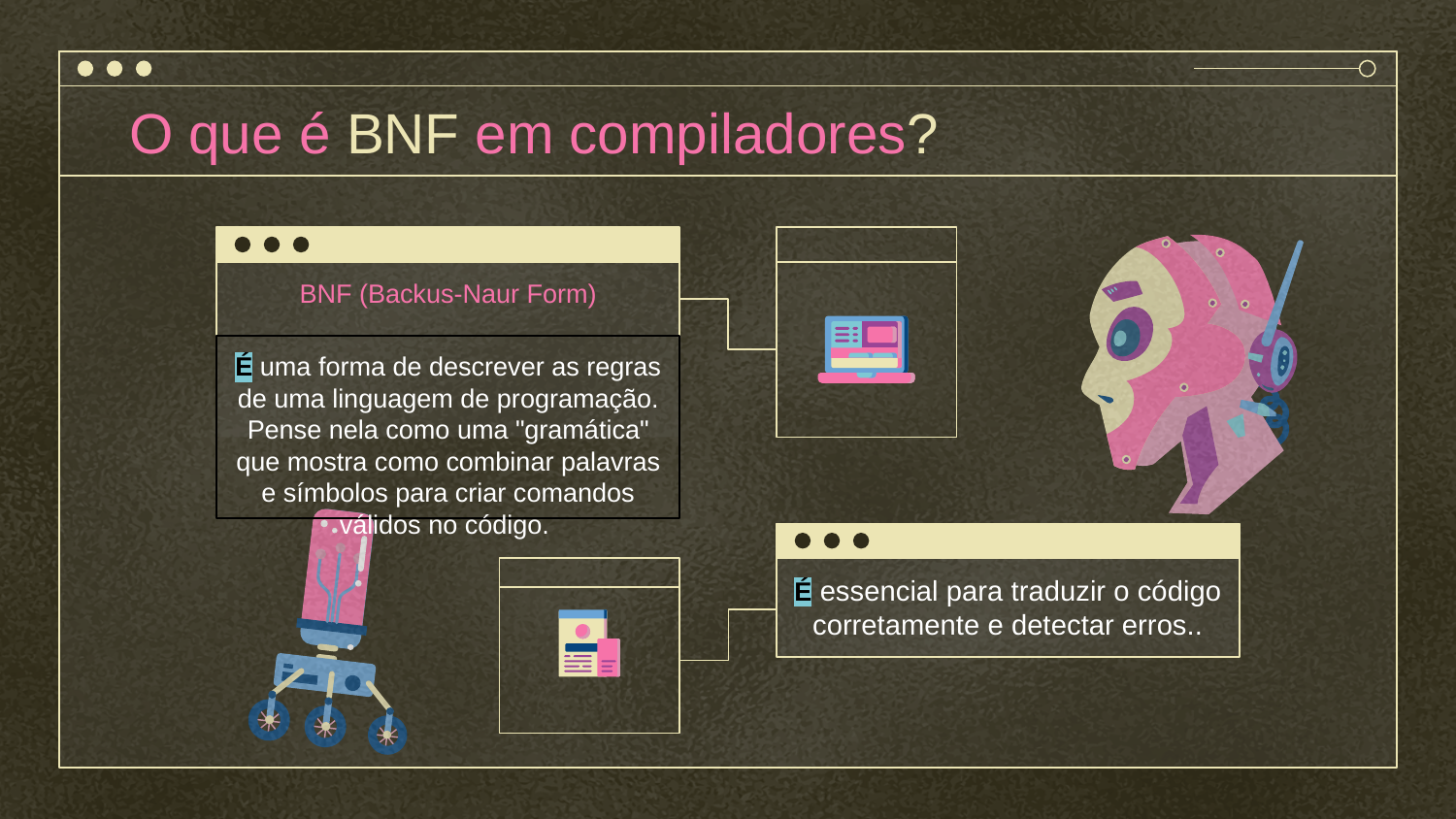

# O que é BNF em compiladores?

BNF (Backus-Naur Form)

É uma forma de descrever as regras de uma linguagem de programação. Pense nela como uma "gramática" que mostra como combinar palavras e símbolos para criar comandos válidos no código.

É essencial para traduzir o código corretamente e detectar erros..